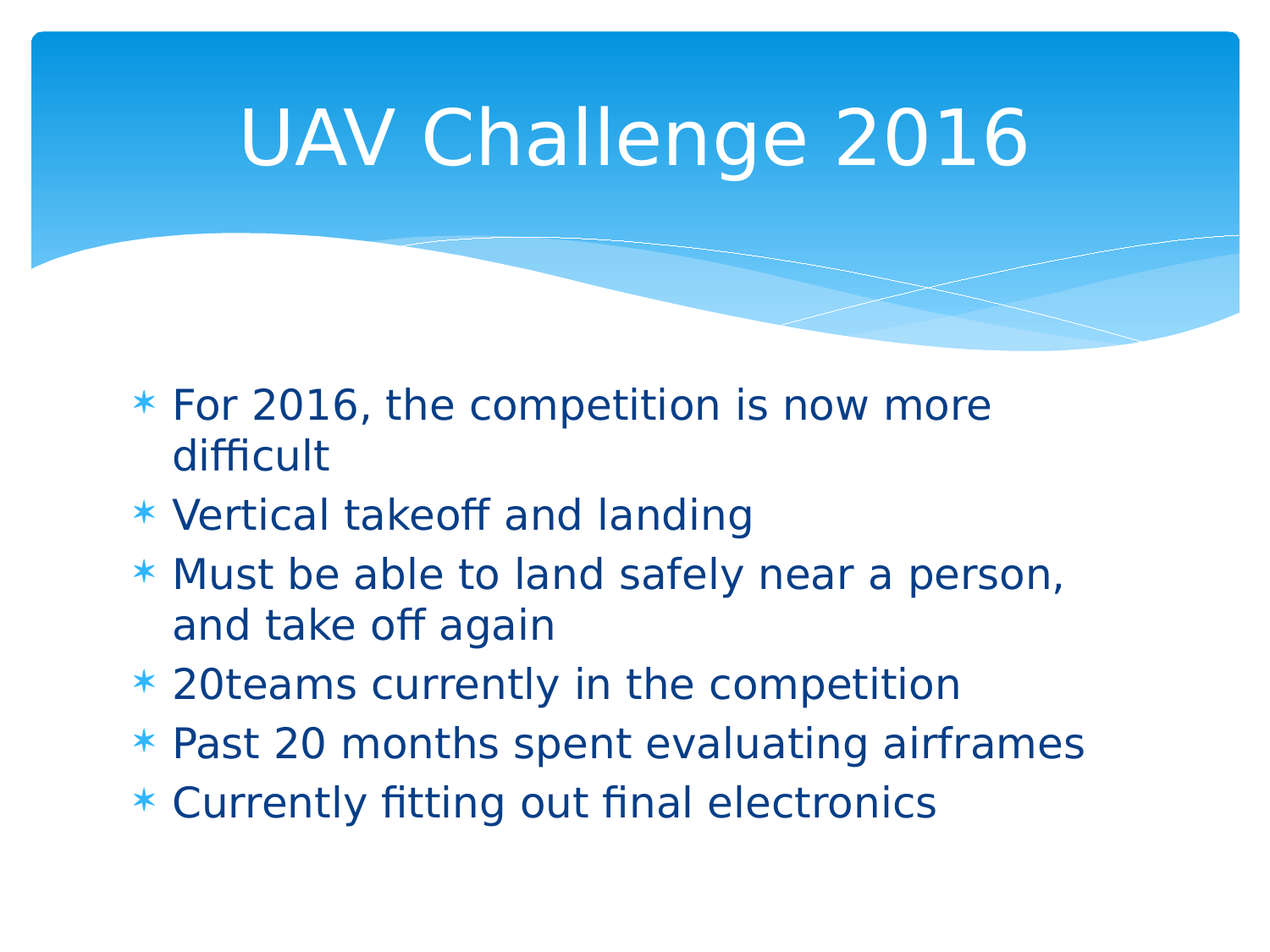

# UAV Challenge 2016
For 2016, the competition is now more difficult
Vertical takeoff and landing
Must be able to land safely near a person, and take off again
20teams currently in the competition
Past 20 months spent evaluating airframes
Currently fitting out final electronics